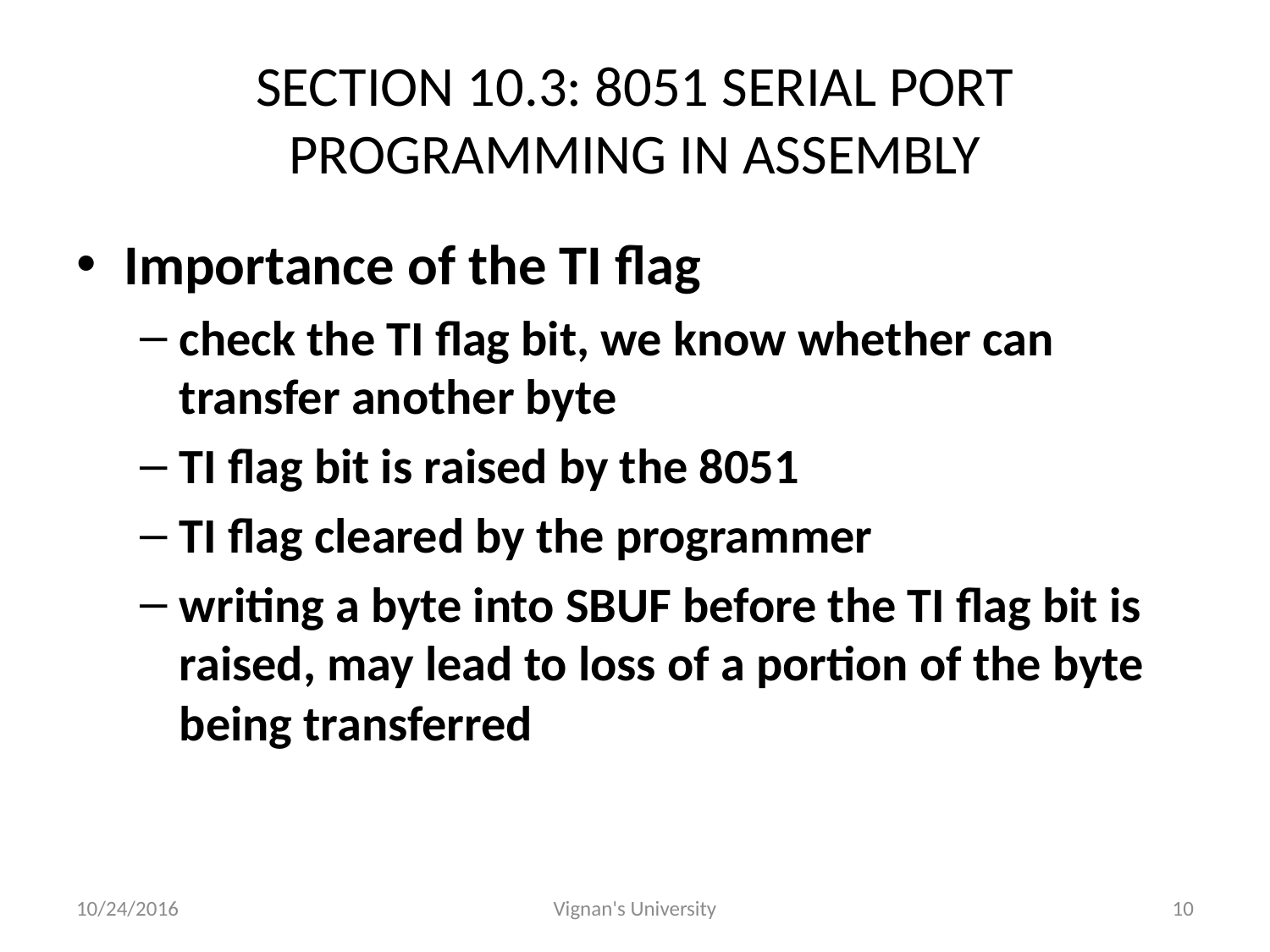

# SECTION 10.3: 8051 SERIAL PORT PROGRAMMING IN ASSEMBLY
Importance of the TI flag
check the TI flag bit, we know whether can transfer another byte
TI flag bit is raised by the 8051
TI flag cleared by the programmer
writing a byte into SBUF before the TI flag bit is raised, may lead to loss of a portion of the byte being transferred
10/24/2016
Vignan's University
10